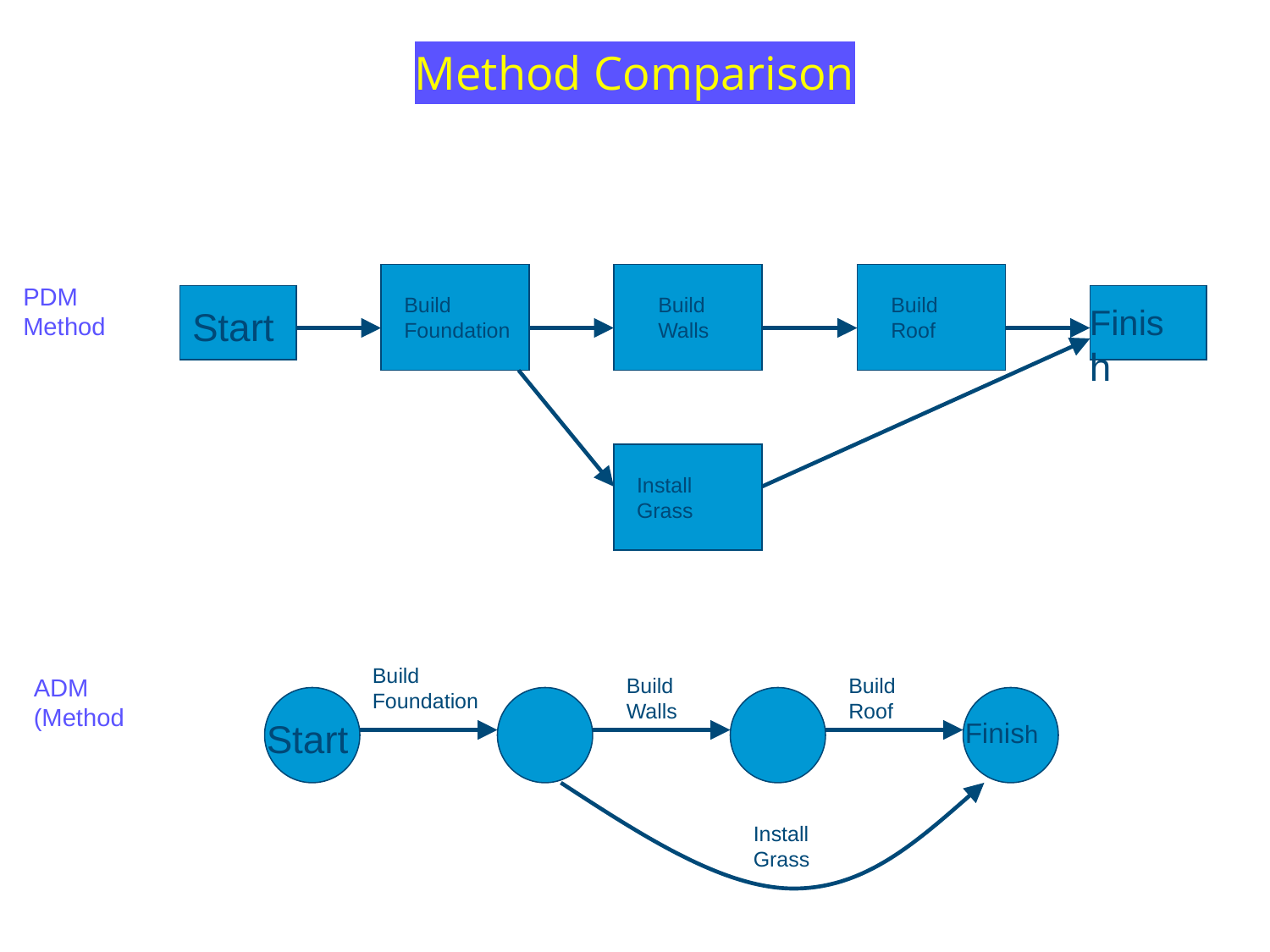

# Method Comparison

PDM Method

Build Foundation
Build Walls
Build Roof

Finish
Start

Install Grass
Build Foundation
ADM (Method
Build Walls
Build Roof

Start
Finish

Install Grass